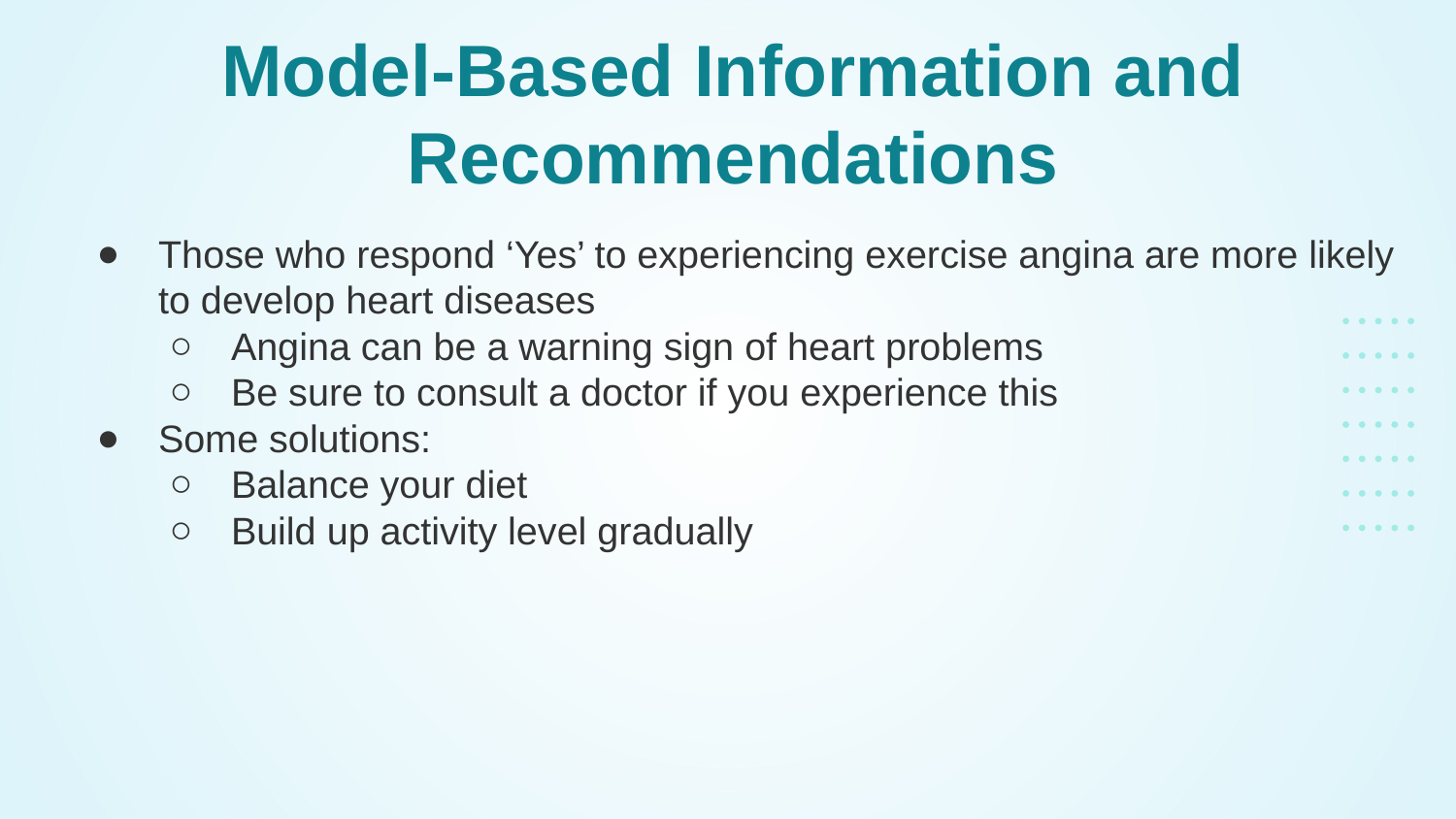

# Model-Based Information and Recommendations
Those who respond ‘Yes’ to experiencing exercise angina are more likely to develop heart diseases
Angina can be a warning sign of heart problems
Be sure to consult a doctor if you experience this
Some solutions:
Balance your diet
Build up activity level gradually